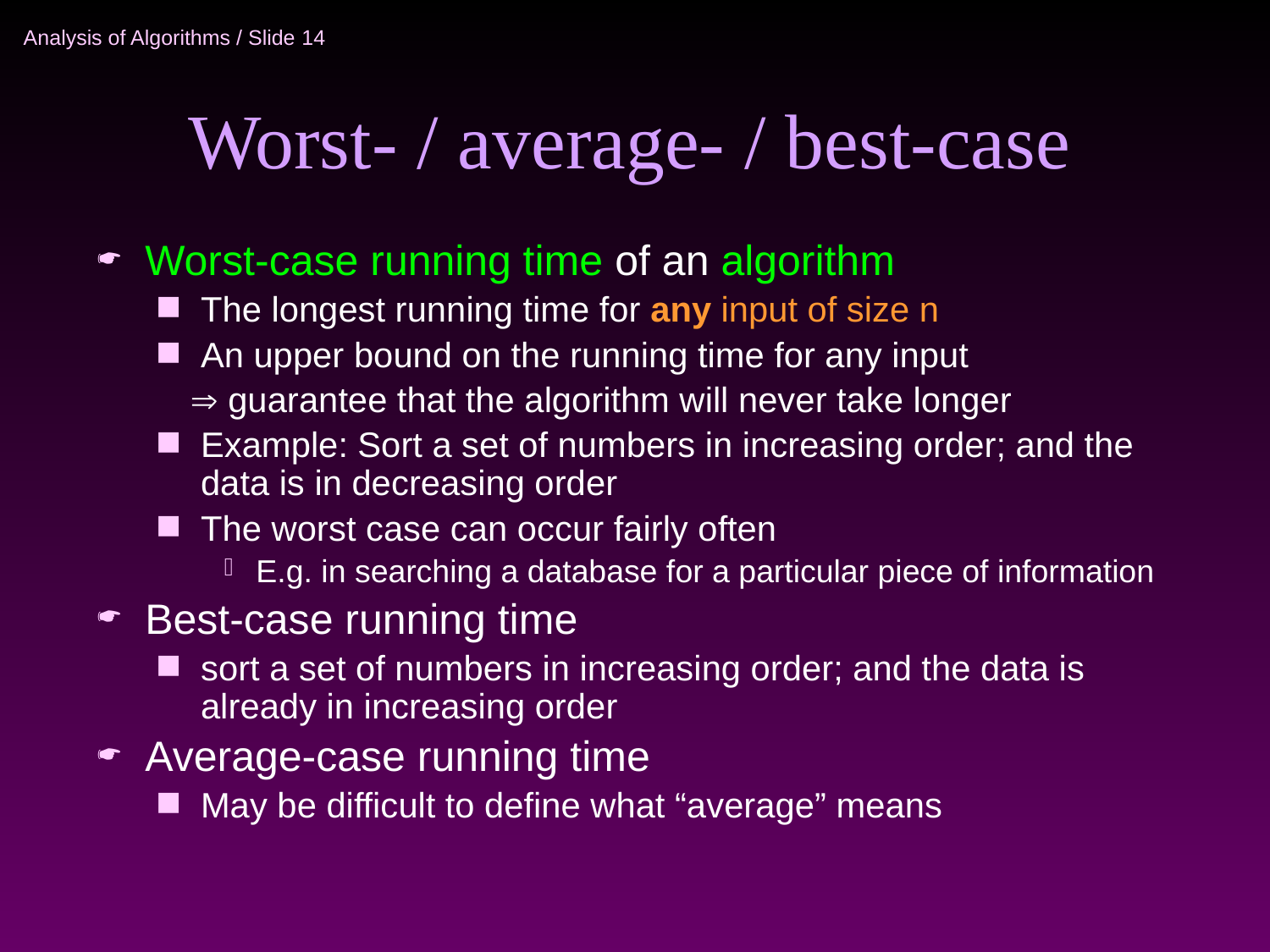

# Worst- / average- / best-case
Worst-case running time of an algorithm
The longest running time for any input of size n
An upper bound on the running time for any input
   ⇒ guarantee that the algorithm will never take longer
Example: Sort a set of numbers in increasing order; and the data is in decreasing order
The worst case can occur fairly often
E.g. in searching a database for a particular piece of information
Best-case running time
sort a set of numbers in increasing order; and the data is already in increasing order
Average-case running time
May be difficult to define what “average” means